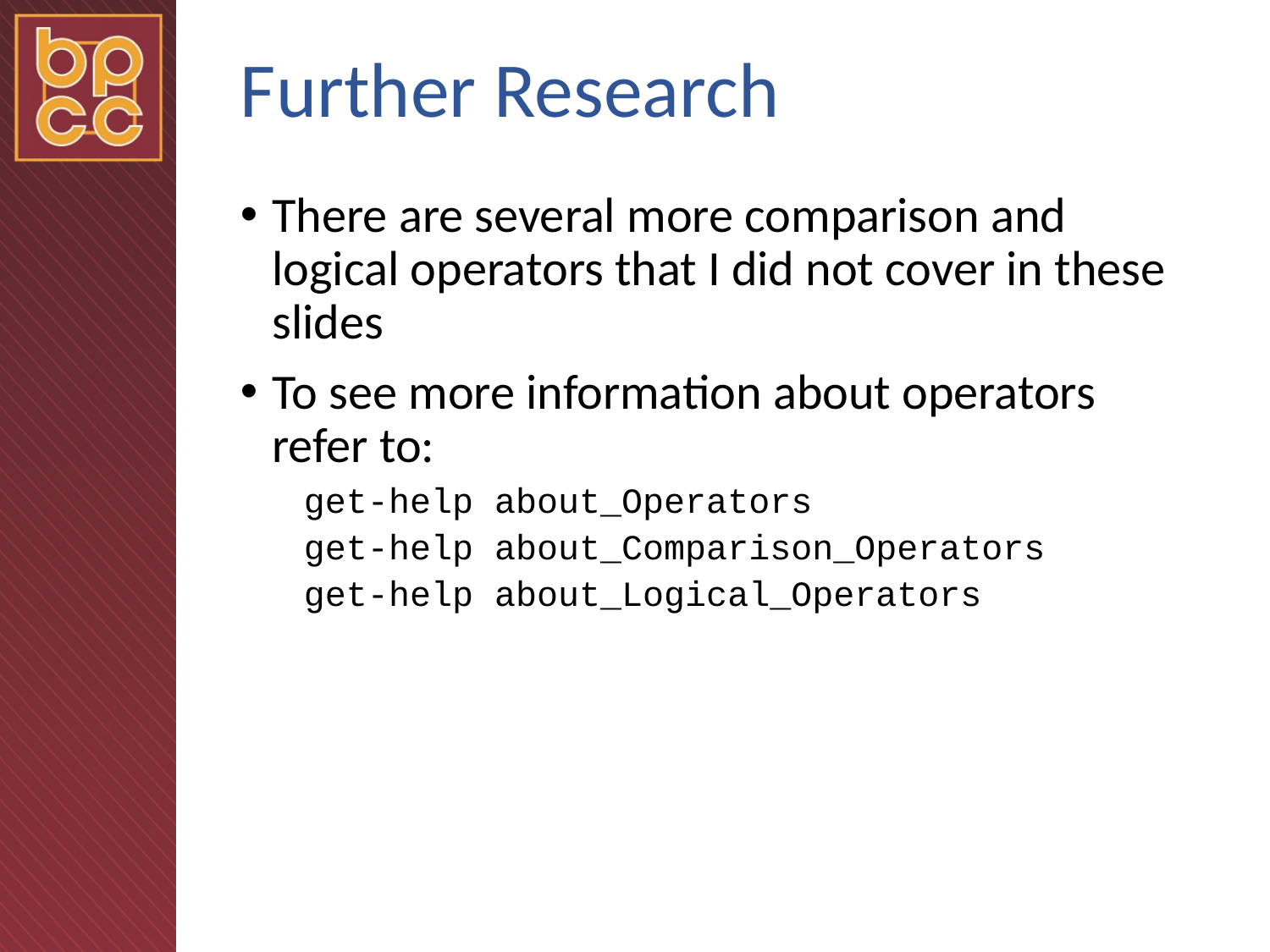

# Further Research
There are several more comparison and logical operators that I did not cover in these slides
To see more information about operators refer to:
get-help about_Operators
get-help about_Comparison_Operators
get-help about_Logical_Operators